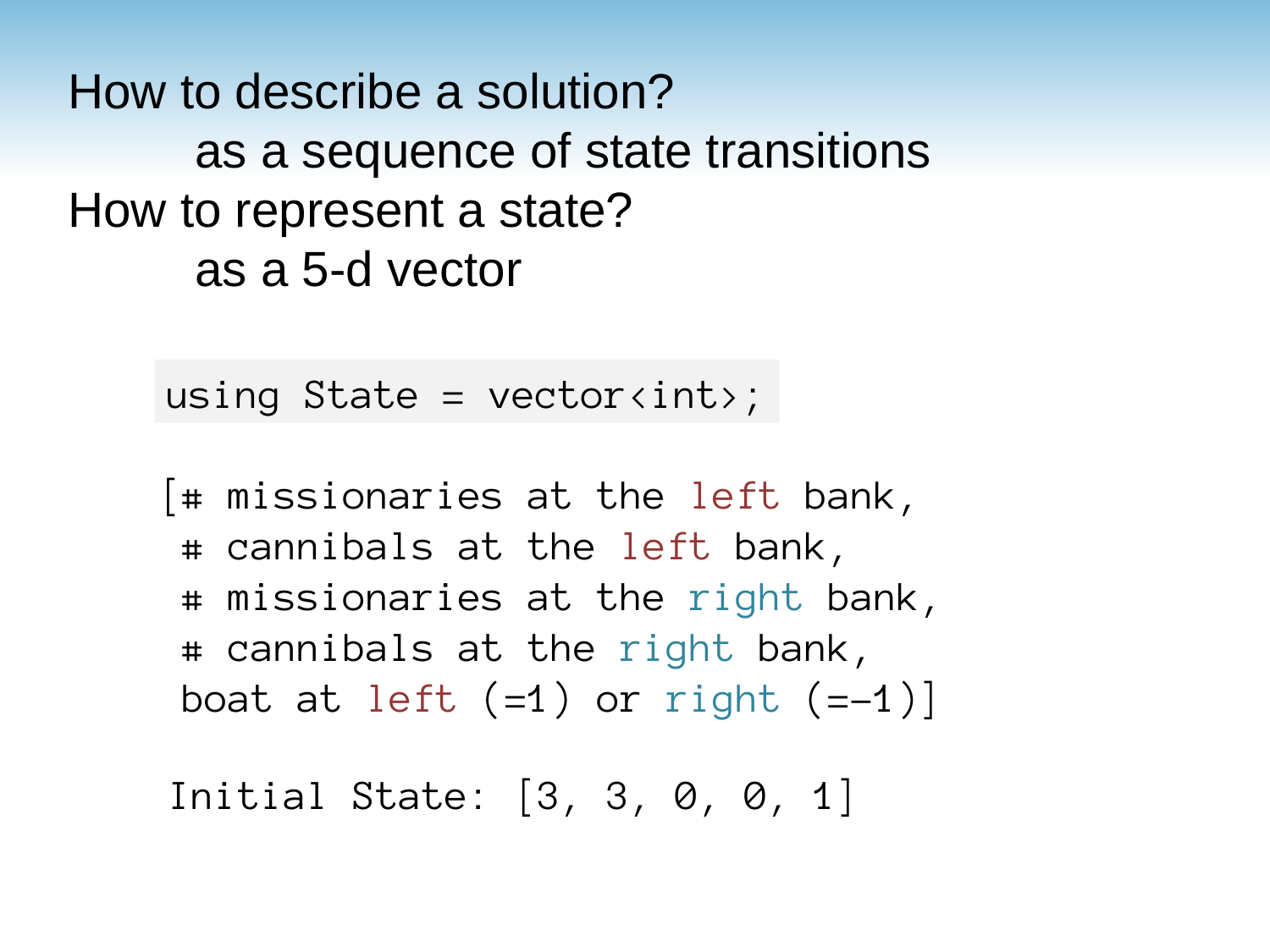

How to describe a solution?
	as a sequence of state transitions
How to represent a state?
	as a 5-d vector
using State = vector<int>;
[# missionaries at the left bank,
 # cannibals at the left bank,
 # missionaries at the right bank,
 # cannibals at the right bank,
 boat at left (=1) or right (=-1)]
Initial State: [3, 3, 0, 0, 1]